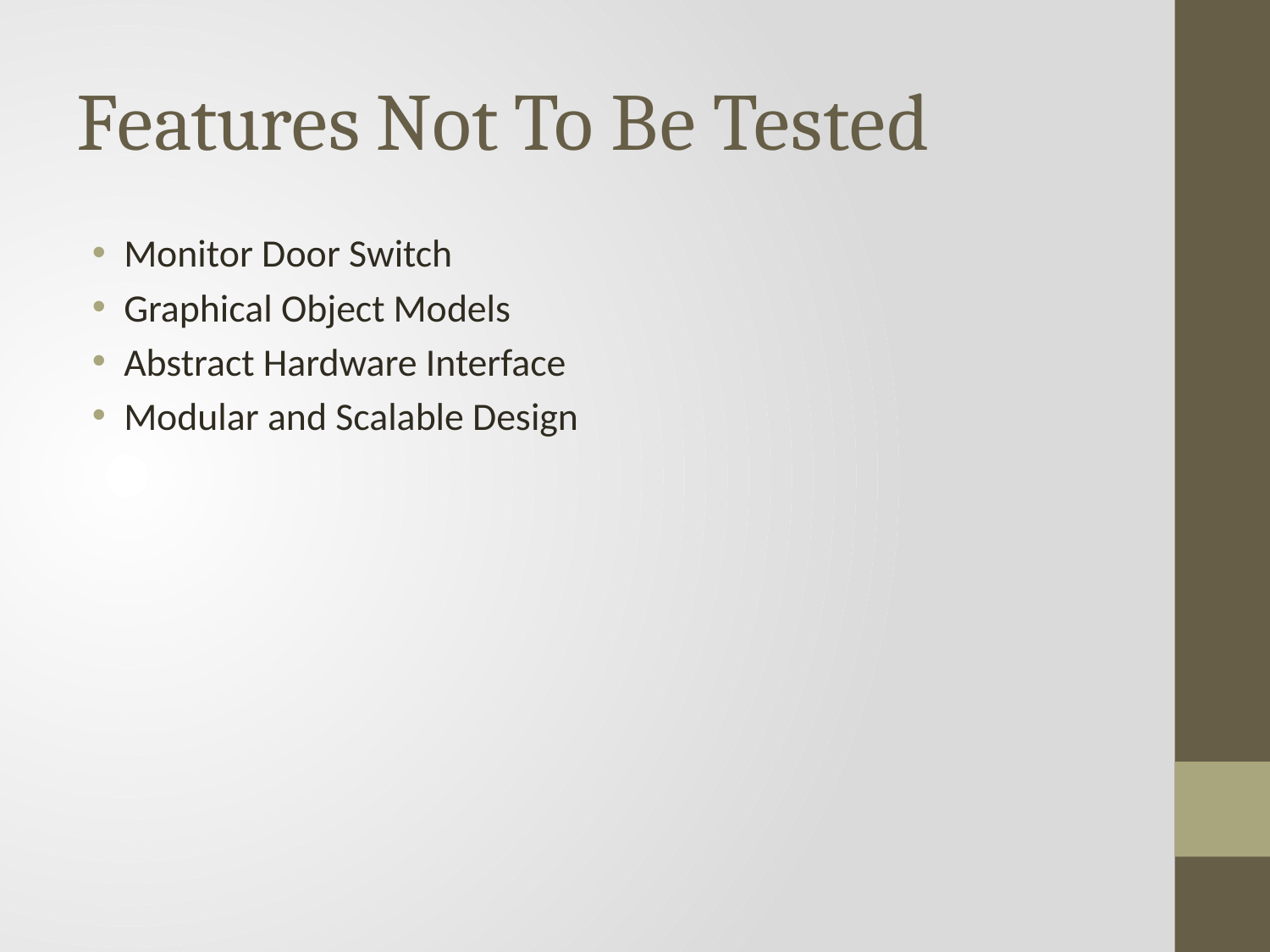

# Features Not To Be Tested
Monitor Door Switch
Graphical Object Models
Abstract Hardware Interface
Modular and Scalable Design